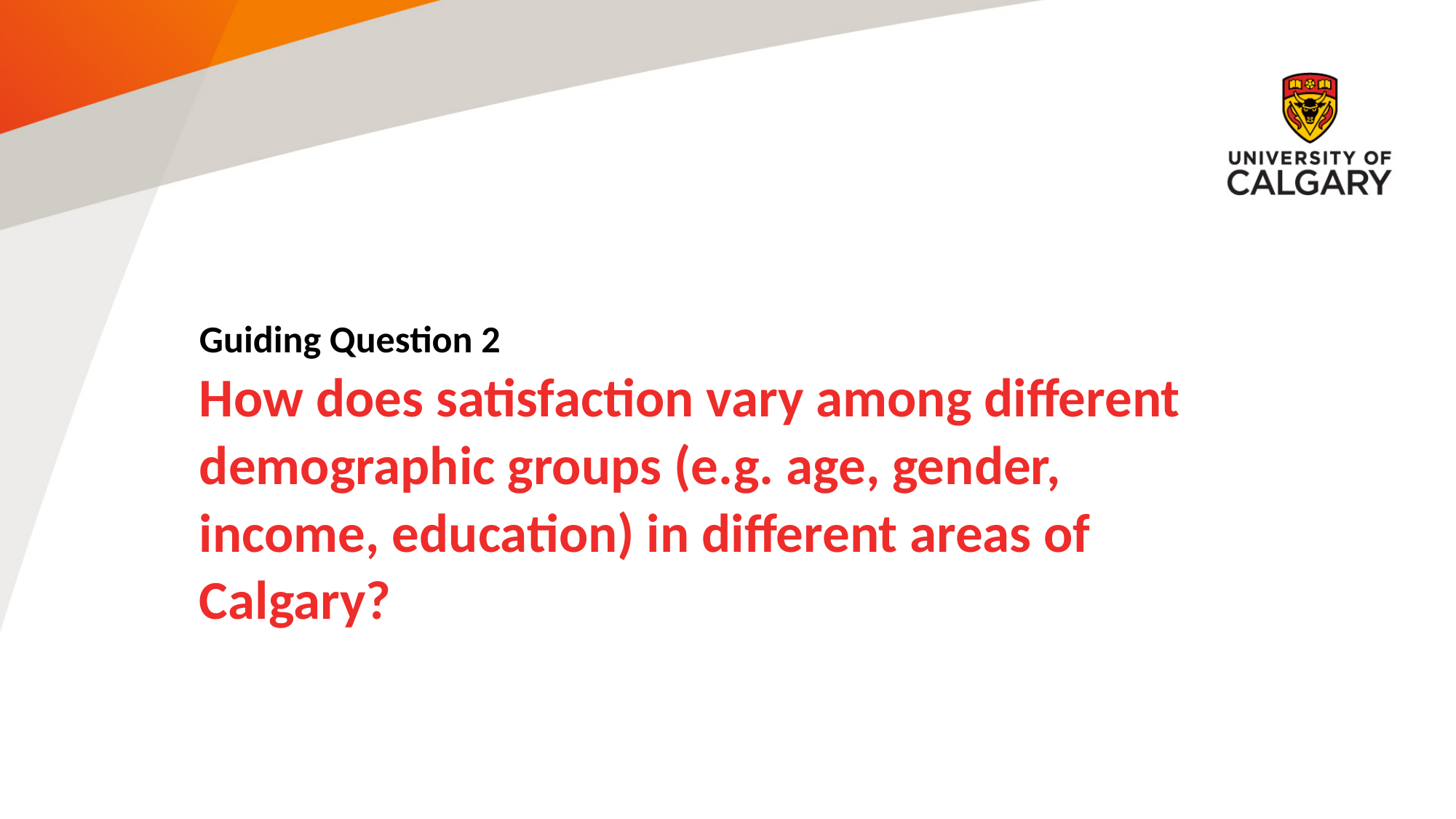

Guiding Question 2
How does satisfaction vary among different demographic groups (e.g. age, gender, income, education) in different areas of Calgary?